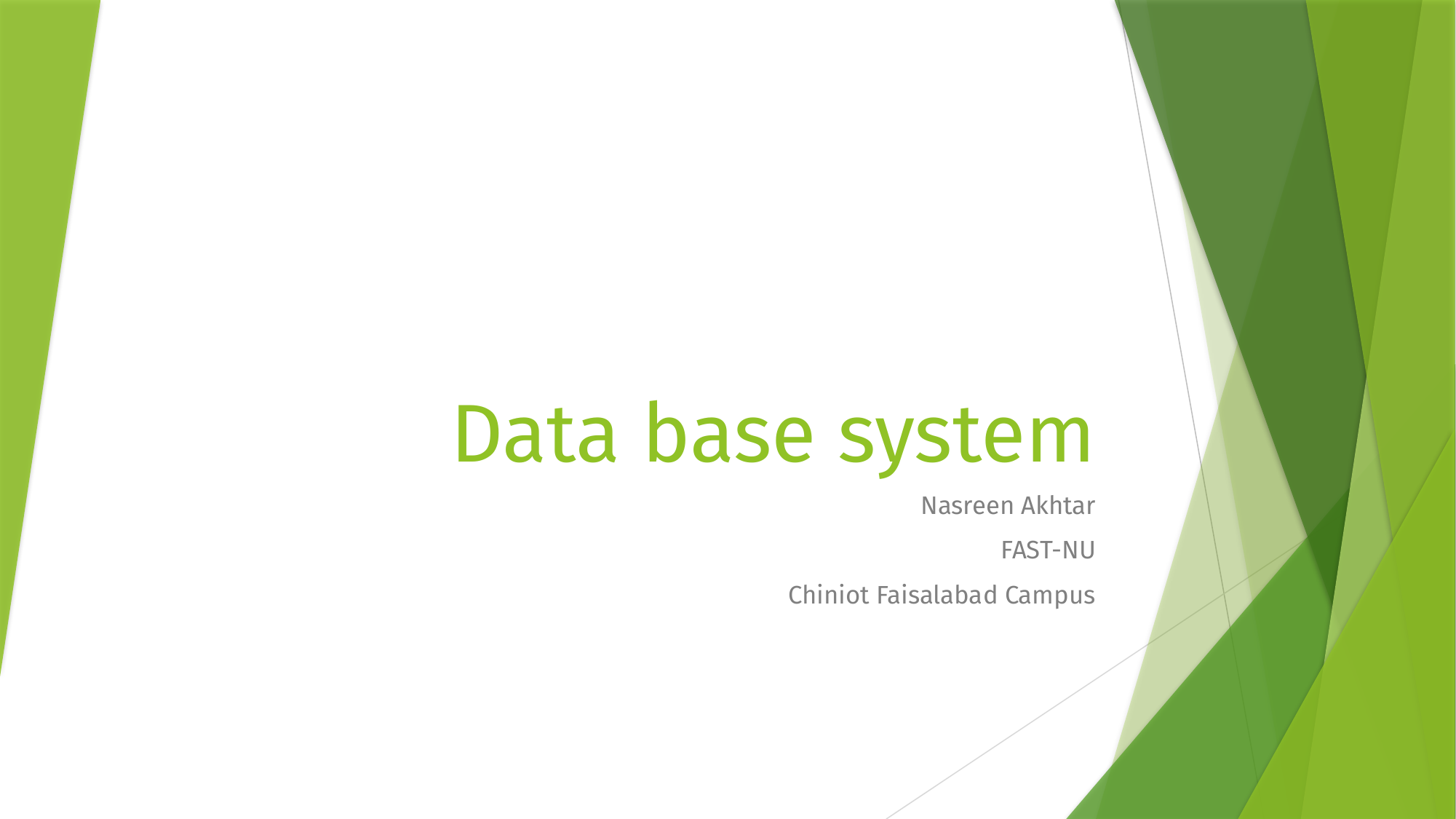

# Data base system
Nasreen Akhtar
FAST-NU
Chiniot Faisalabad Campus